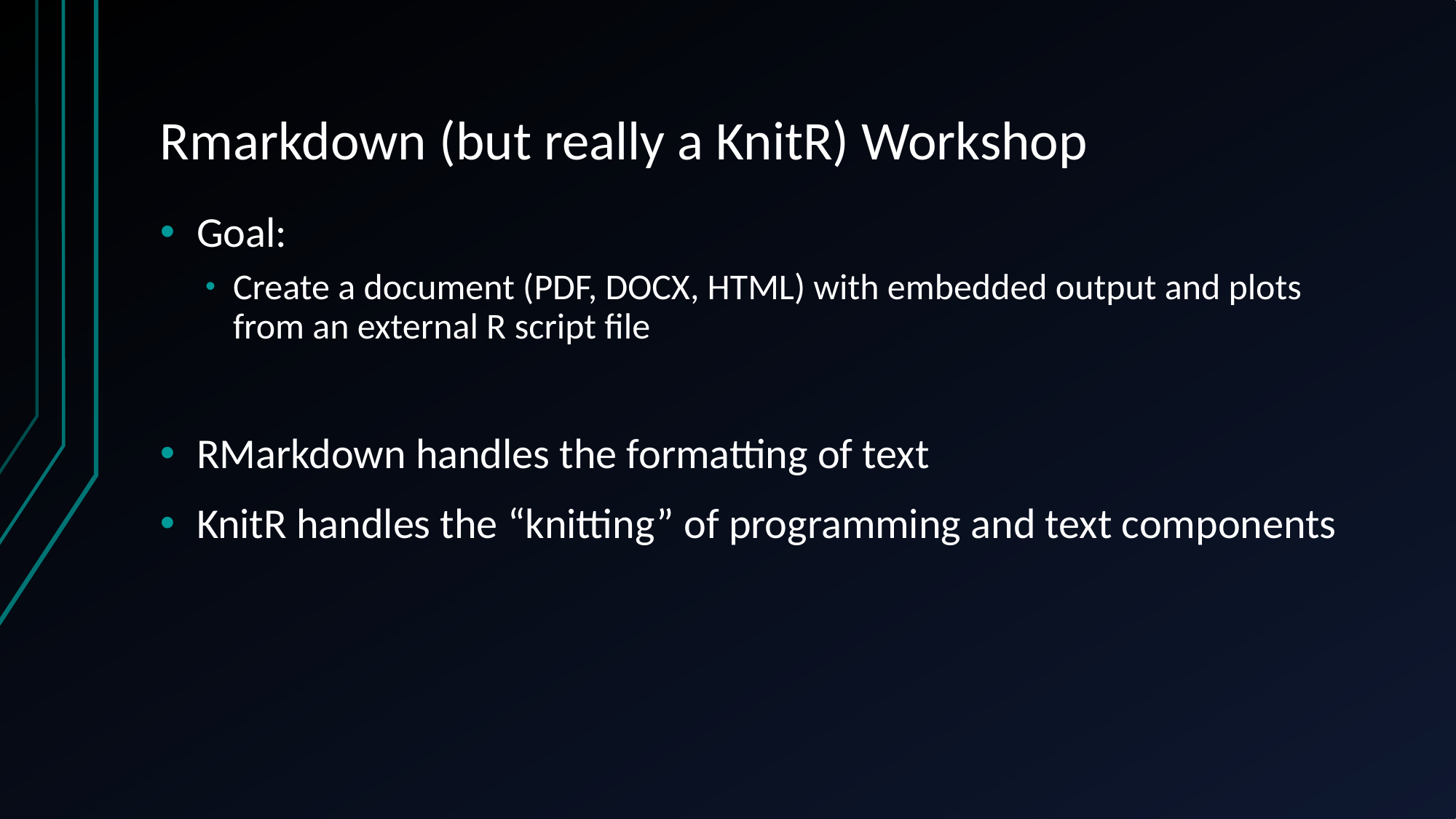

# Rmarkdown (but really a KnitR) Workshop
Goal:
Create a document (PDF, DOCX, HTML) with embedded output and plots from an external R script file

RMarkdown handles the formatting of text
KnitR handles the “knitting” of programming and text components